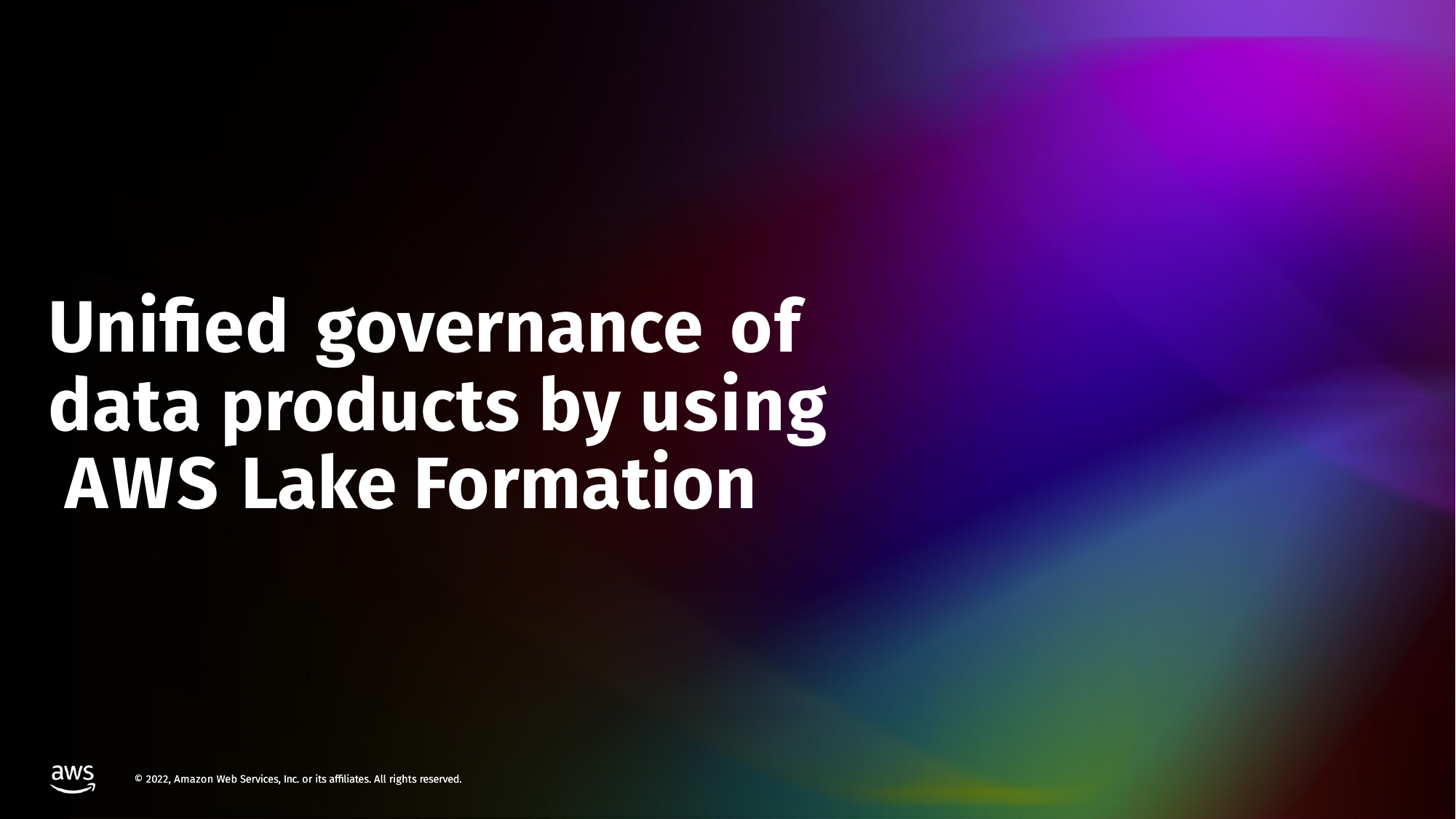

# Unified governance of  data products by using  AWS Lake Formation
© 2022, Amazon Web Services, Inc. or its affiliates. All rights reserved.
© 2022, Amazon Web Services, Inc. or its affiliates. All rights reserved.